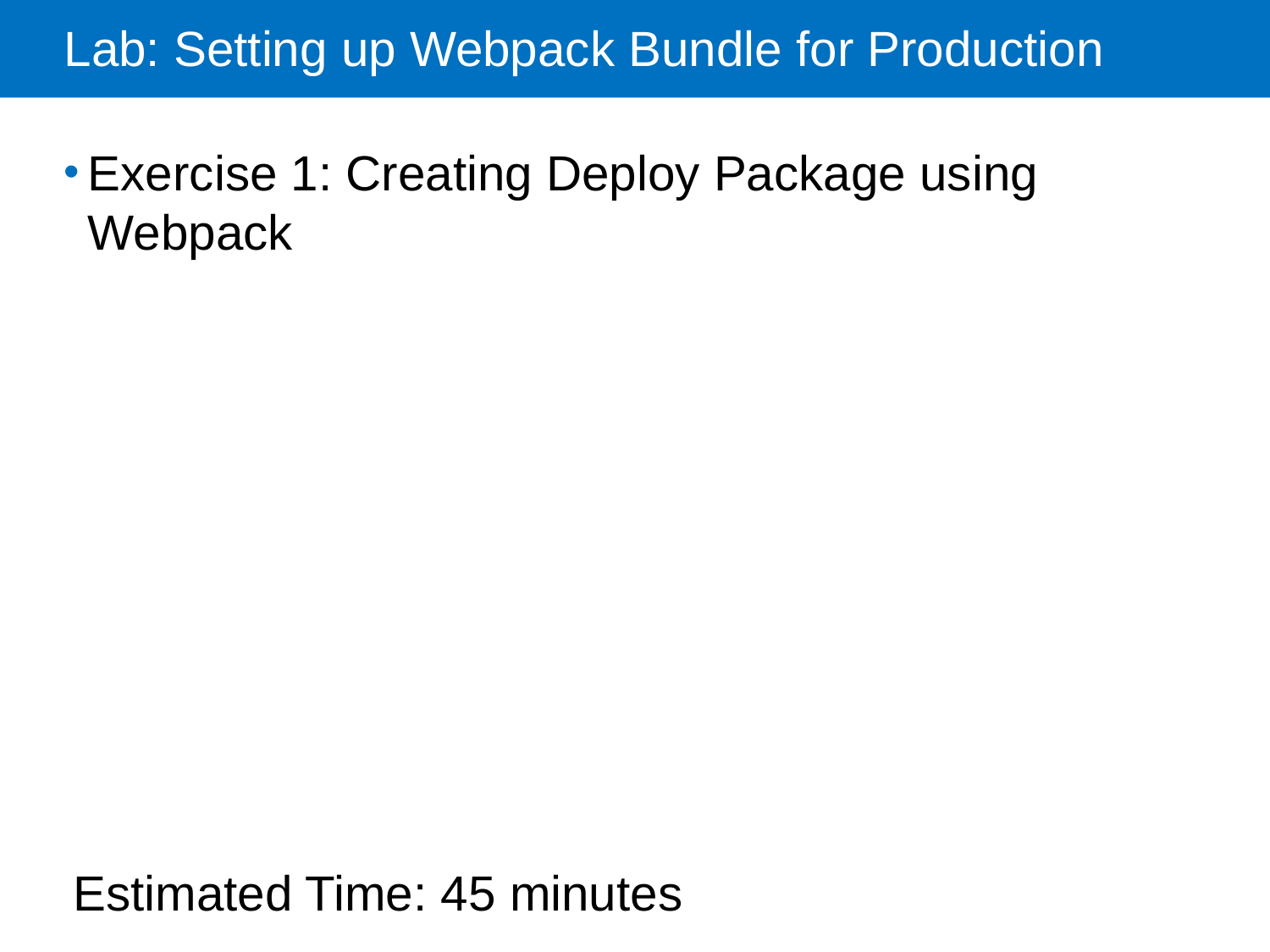

# Lab: Setting up Webpack Bundle for Production
Exercise 1: Creating Deploy Package using Webpack
Estimated Time: 45 minutes